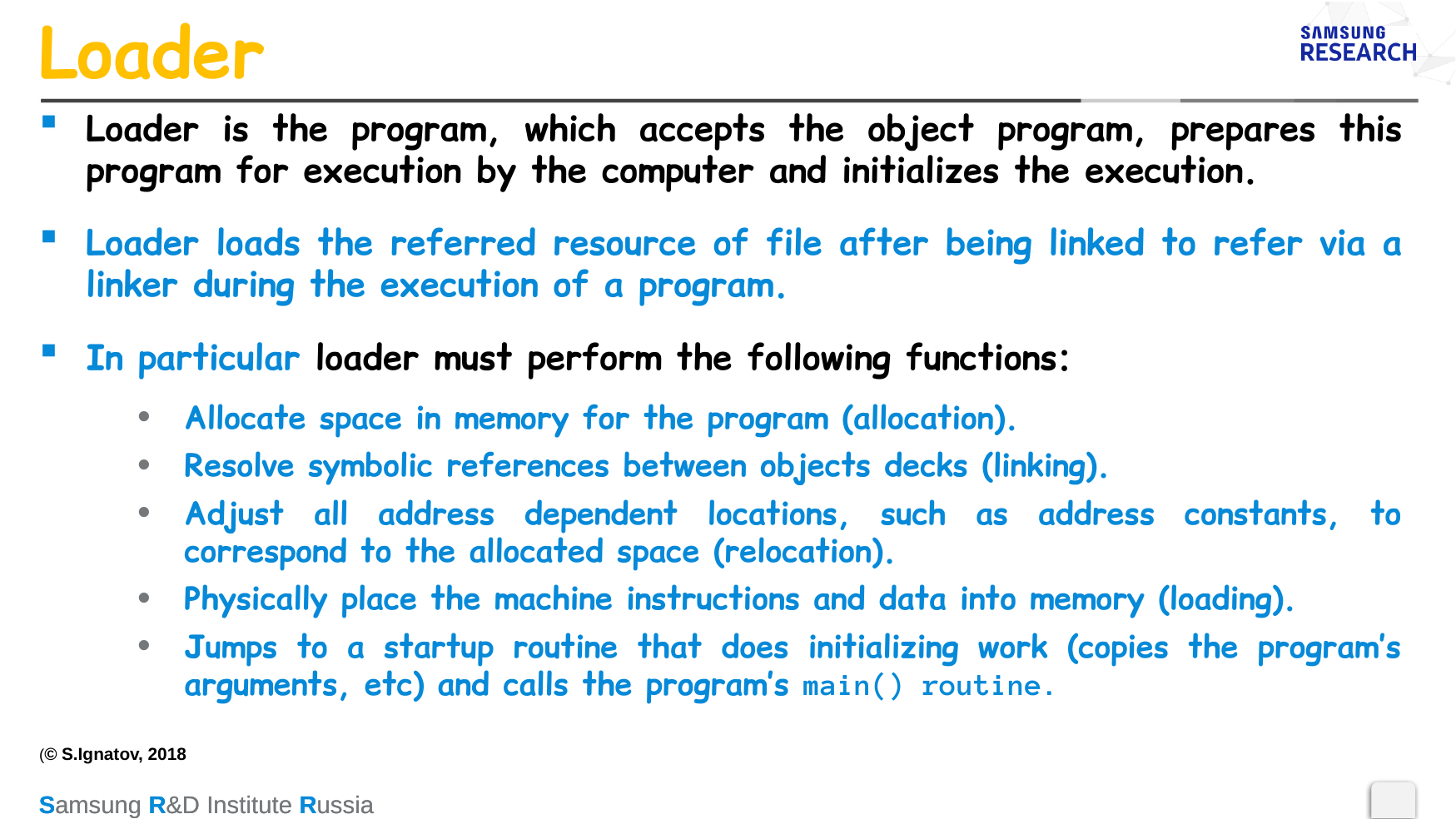

# Loader
Loader is the program, which accepts the object program, prepares this program for execution by the computer and initializes the execution.
Loader loads the referred resource of file after being linked to refer via a linker during the execution of a program.
In particular loader must perform the following functions:
Allocate space in memory for the program (allocation).
Resolve symbolic references between objects decks (linking).
Adjust all address dependent locations, such as address constants, to correspond to the allocated space (relocation).
Physically place the machine instructions and data into memory (loading).
Jumps to a startup routine that does initializing work (copies the program’s arguments, etc) and calls the program’s main() routine.
(© S.Ignatov, 2018